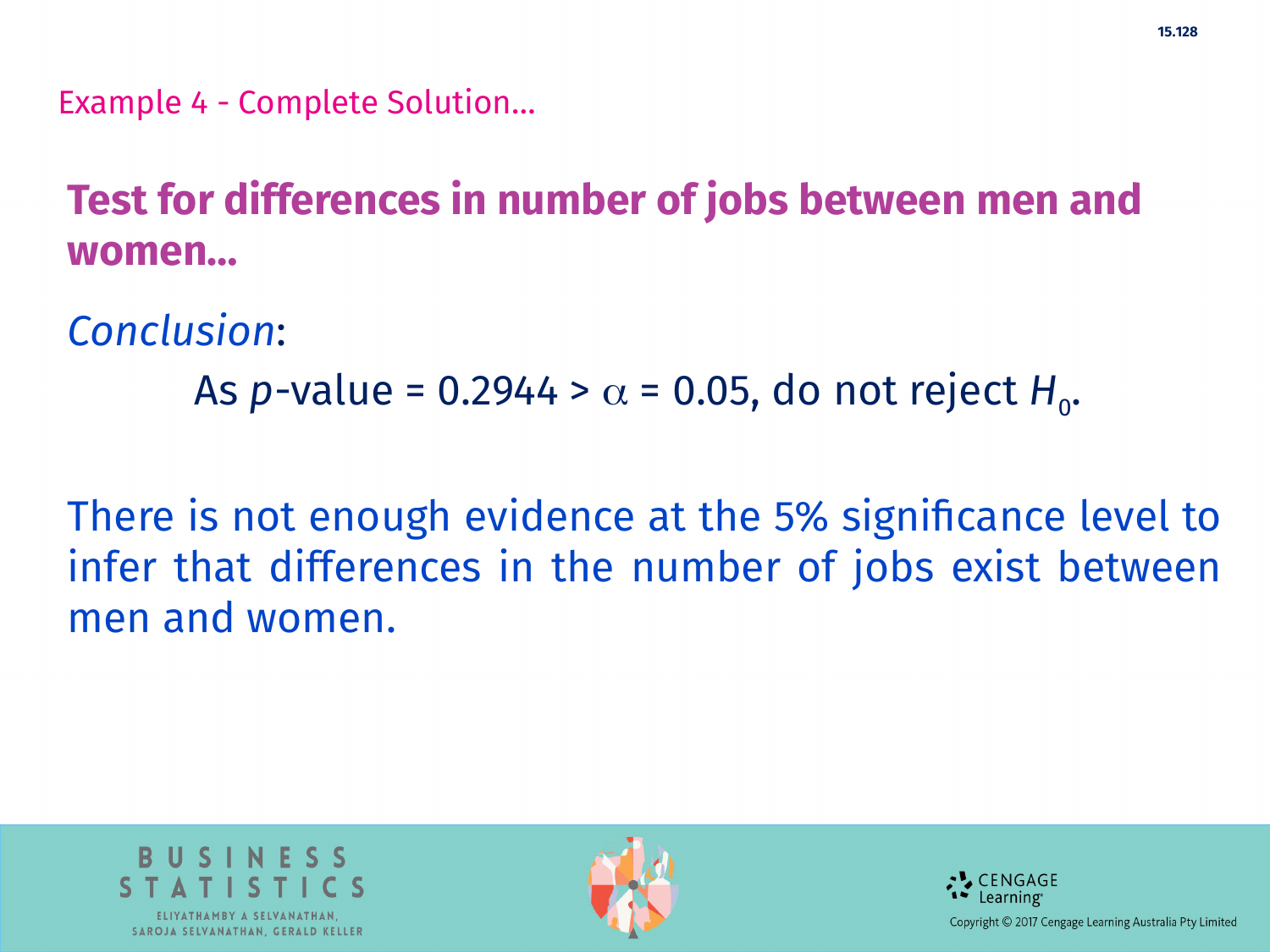

15.128
Example 4 - Complete Solution…
Test for differences in number of jobs between men and women…
Conclusion:
	As p-value = 0.2944 > α = 0.05, do not reject H0.

There is not enough evidence at the 5% significance level to infer that differences in the number of jobs exist between men and women.